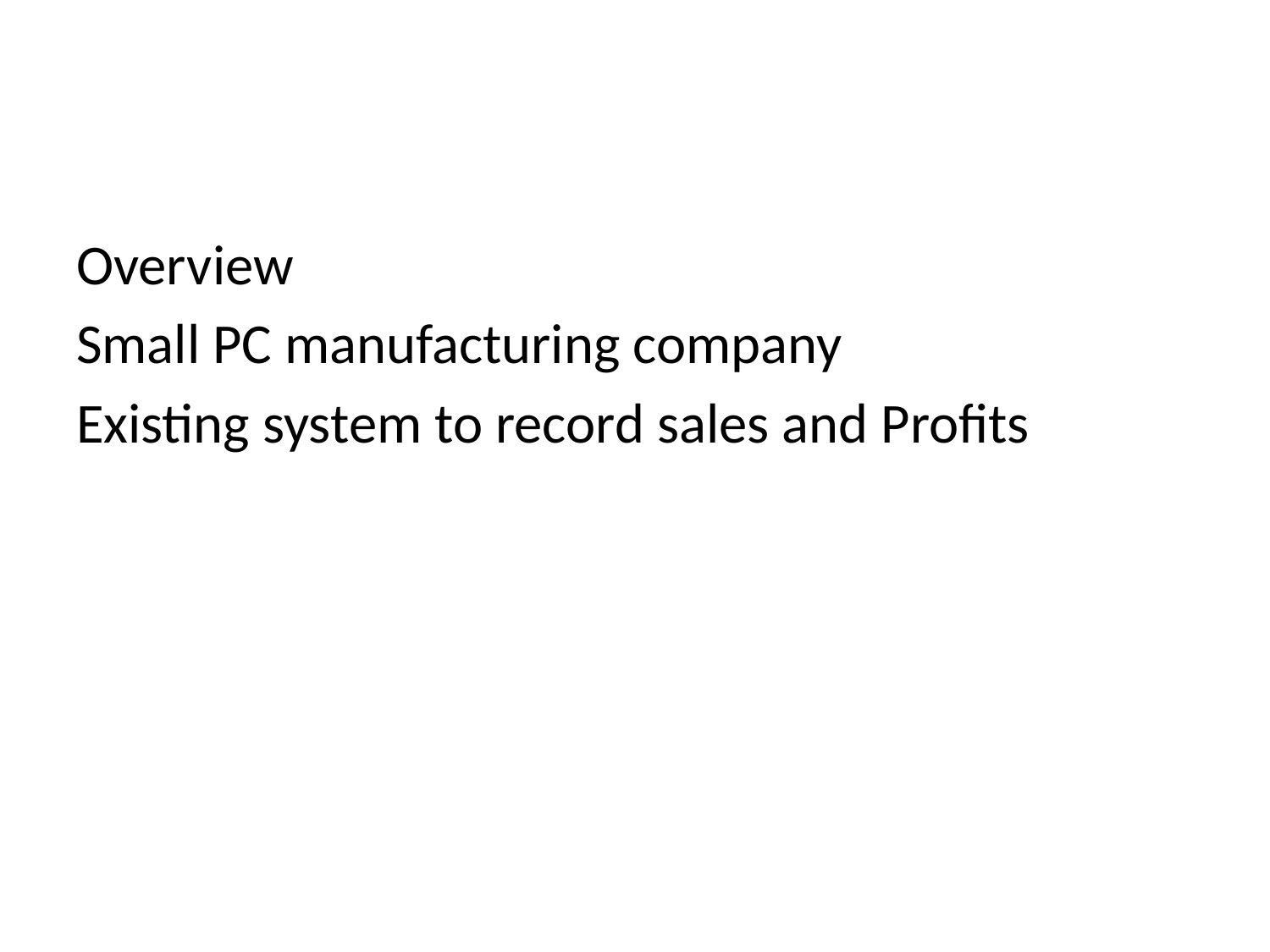

#
Overview
Small PC manufacturing company
Existing system to record sales and Profits